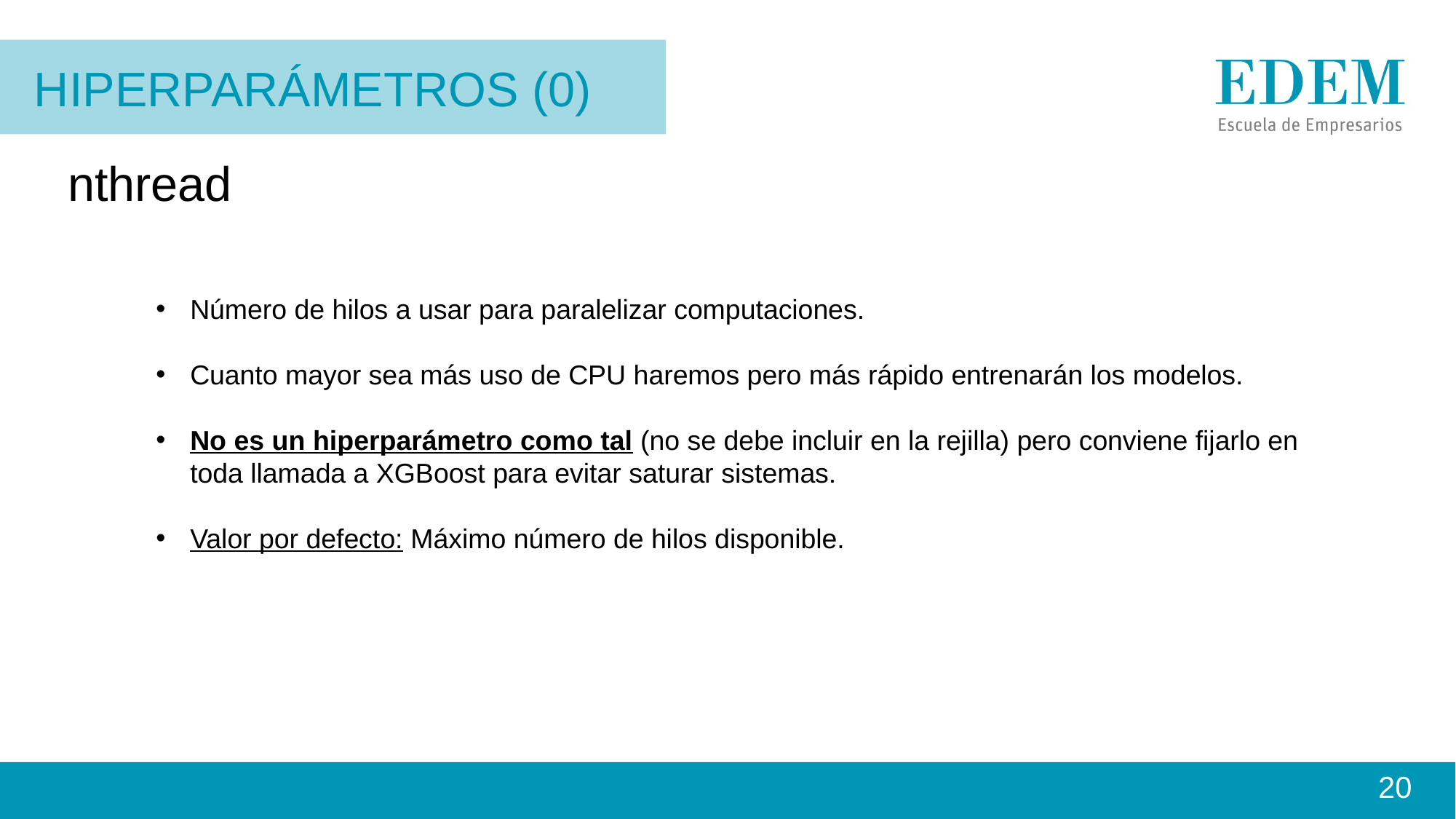

HIperparámetros (0)
nthread

Número de hilos a usar para paralelizar computaciones.

Cuanto mayor sea más uso de CPU haremos pero más rápido entrenarán los modelos.

No es un hiperparámetro como tal (no se debe incluir en la rejilla) pero conviene fijarlo en toda llamada a XGBoost para evitar saturar sistemas.

Valor por defecto: Máximo número de hilos disponible.